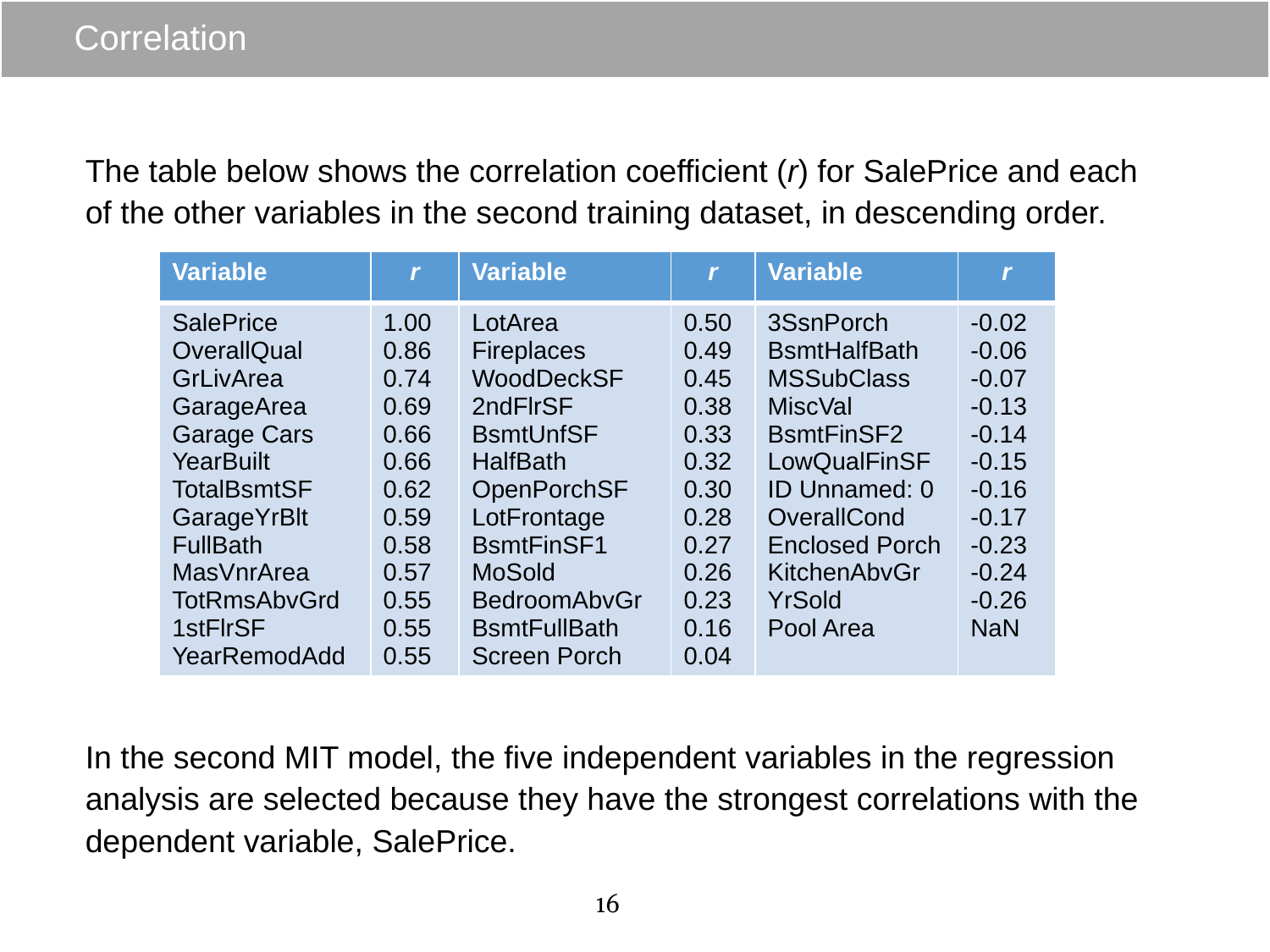

# Correlation
The table below shows the correlation coefficient (r) for SalePrice and each of the other variables in the second training dataset, in descending order.

In the second MIT model, the five independent variables in the regression analysis are selected because they have the strongest correlations with the dependent variable, SalePrice.

| Variable | r | Variable | r | Variable | r |
| --- | --- | --- | --- | --- | --- |
| SalePrice OverallQual GrLivArea GarageArea Garage Cars YearBuilt TotalBsmtSF GarageYrBlt FullBath MasVnrArea TotRmsAbvGrd 1stFlrSF YearRemodAdd | 1.00 0.86 0.74 0.69 0.66 0.66 0.62 0.59 0.58 0.57 0.55 0.55 0.55 | LotArea Fireplaces WoodDeckSF 2ndFlrSF BsmtUnfSF HalfBath OpenPorchSF LotFrontage BsmtFinSF1 MoSold BedroomAbvGr BsmtFullBath Screen Porch | 0.50 0.49 0.45 0.38 0.33 0.32 0.30 0.28 0.27 0.26 0.23 0.16 0.04 | 3SsnPorch BsmtHalfBath MSSubClass MiscVal BsmtFinSF2 LowQualFinSF ID Unnamed: 0 OverallCond Enclosed Porch KitchenAbvGr YrSold Pool Area | -0.02 -0.06 -0.07 -0.13 -0.14 -0.15 -0.16 -0.17 -0.23 -0.24 -0.26 NaN |
16